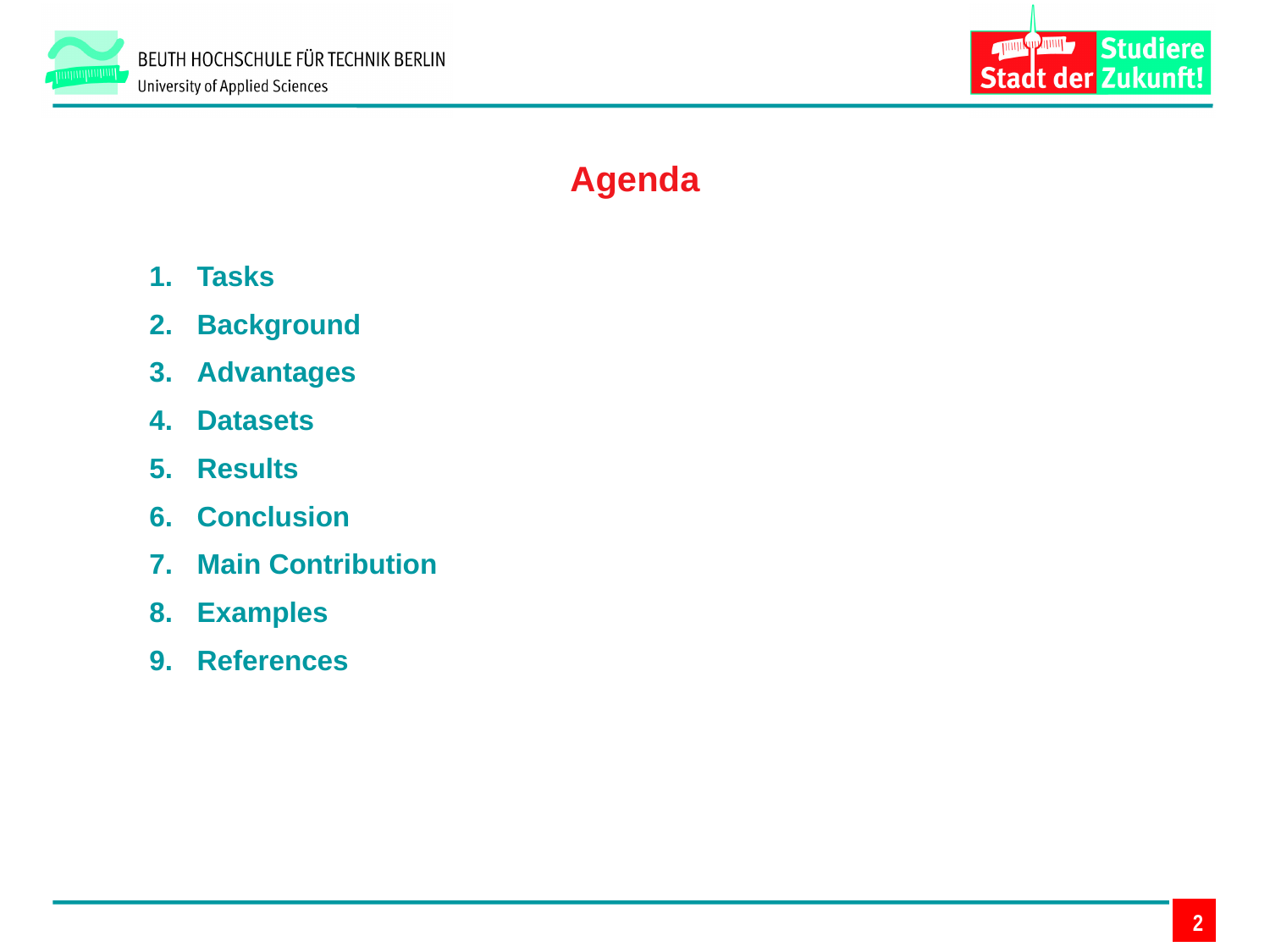

Agenda
Tasks
Background
Advantages
Datasets
Results
Conclusion
Main Contribution
Examples
References

2